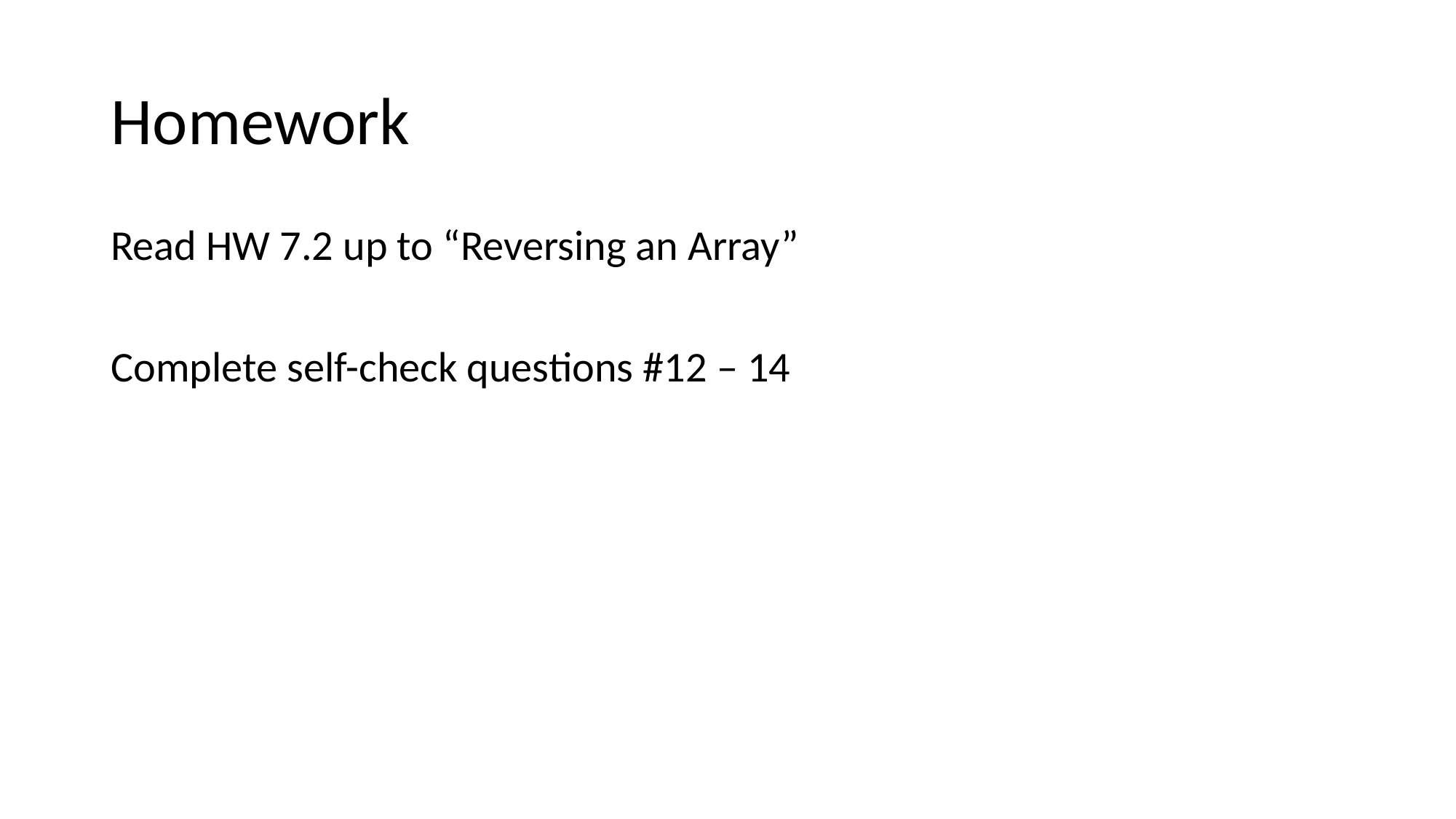

# Homework
Read HW 7.2 up to “Reversing an Array”

Complete self-check questions #12 – 14